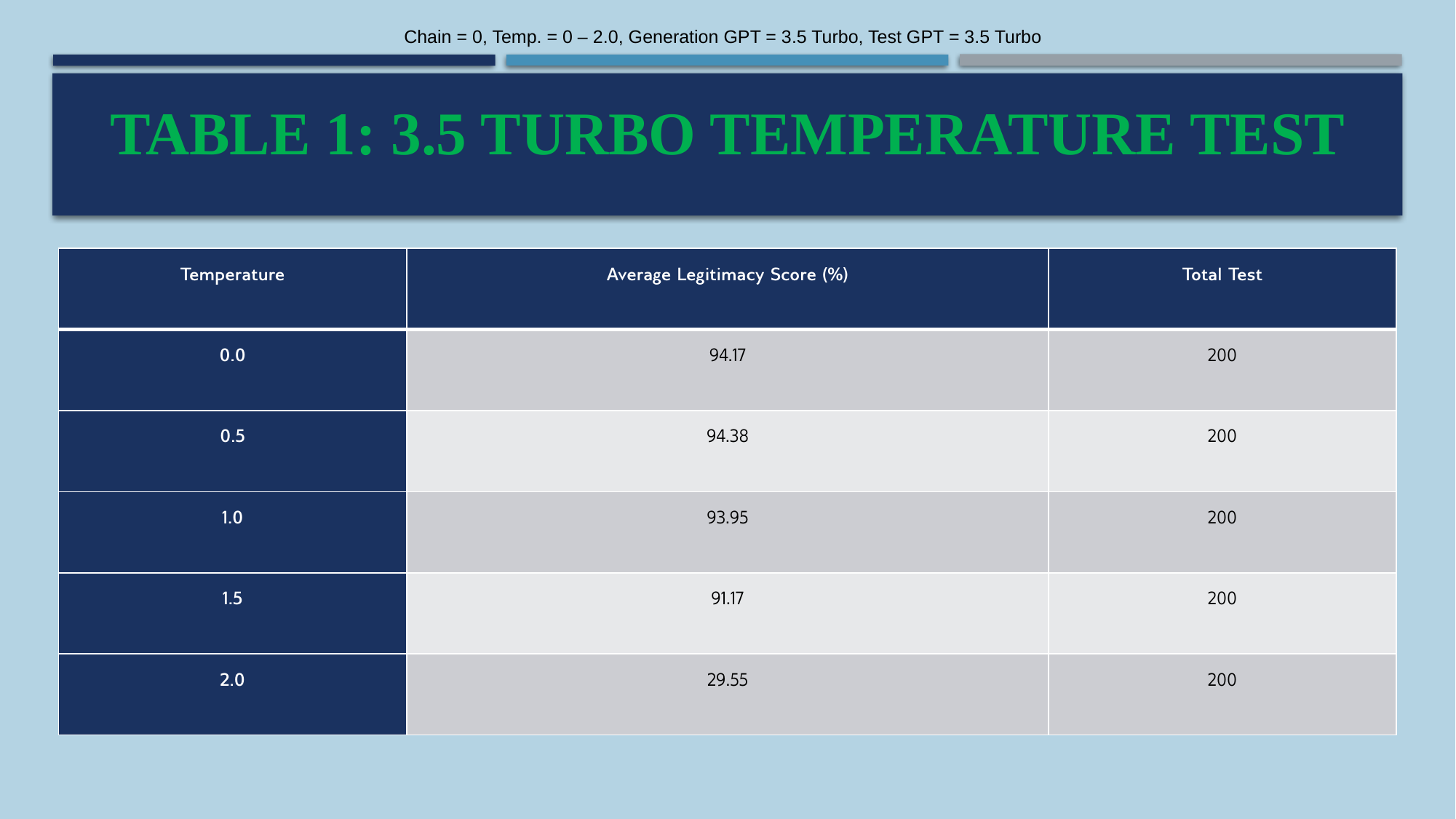

Chain = 0, Temp. = 0 – 2.0, Generation GPT = 3.5 Turbo, Test GPT = 3.5 Turbo
# Table 1: 3.5 Turbo Temperature Test
| Temperature | Average Legitimacy Score (%) | Total Test |
| --- | --- | --- |
| 0.0 | 94.17 | 200 |
| 0.5 | 94.38 | 200 |
| 1.0 | 93.95 | 200 |
| 1.5 | 91.17 | 200 |
| 2.0 | 29.55 | 200 |